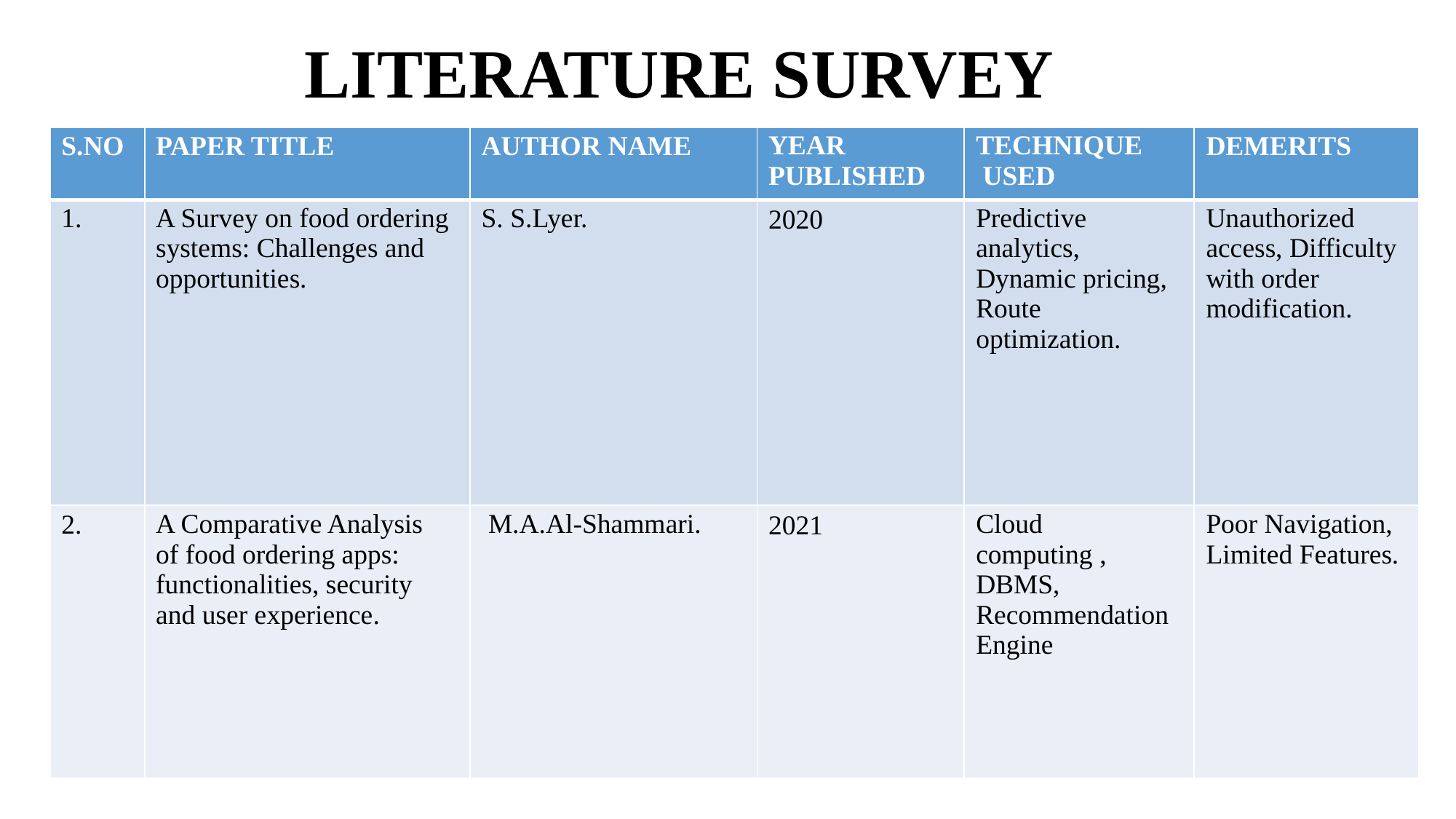

# LITERATURE SURVEY
| S.NO | PAPER TITLE | AUTHOR NAME | YEAR PUBLISHED | TECHNIQUE USED | DEMERITS |
| --- | --- | --- | --- | --- | --- |
| 1. | A Survey on food ordering systems: Challenges and opportunities. | S. S.Lyer. | 2020 | Predictive analytics, Dynamic pricing, Route optimization. | Unauthorized access, Difficulty with order modification. |
| 2. | A Comparative Analysis of food ordering apps: functionalities, security and user experience. | M.A.Al-Shammari. | 2021 | Cloud computing , DBMS, Recommendation Engine | Poor Navigation, Limited Features. |